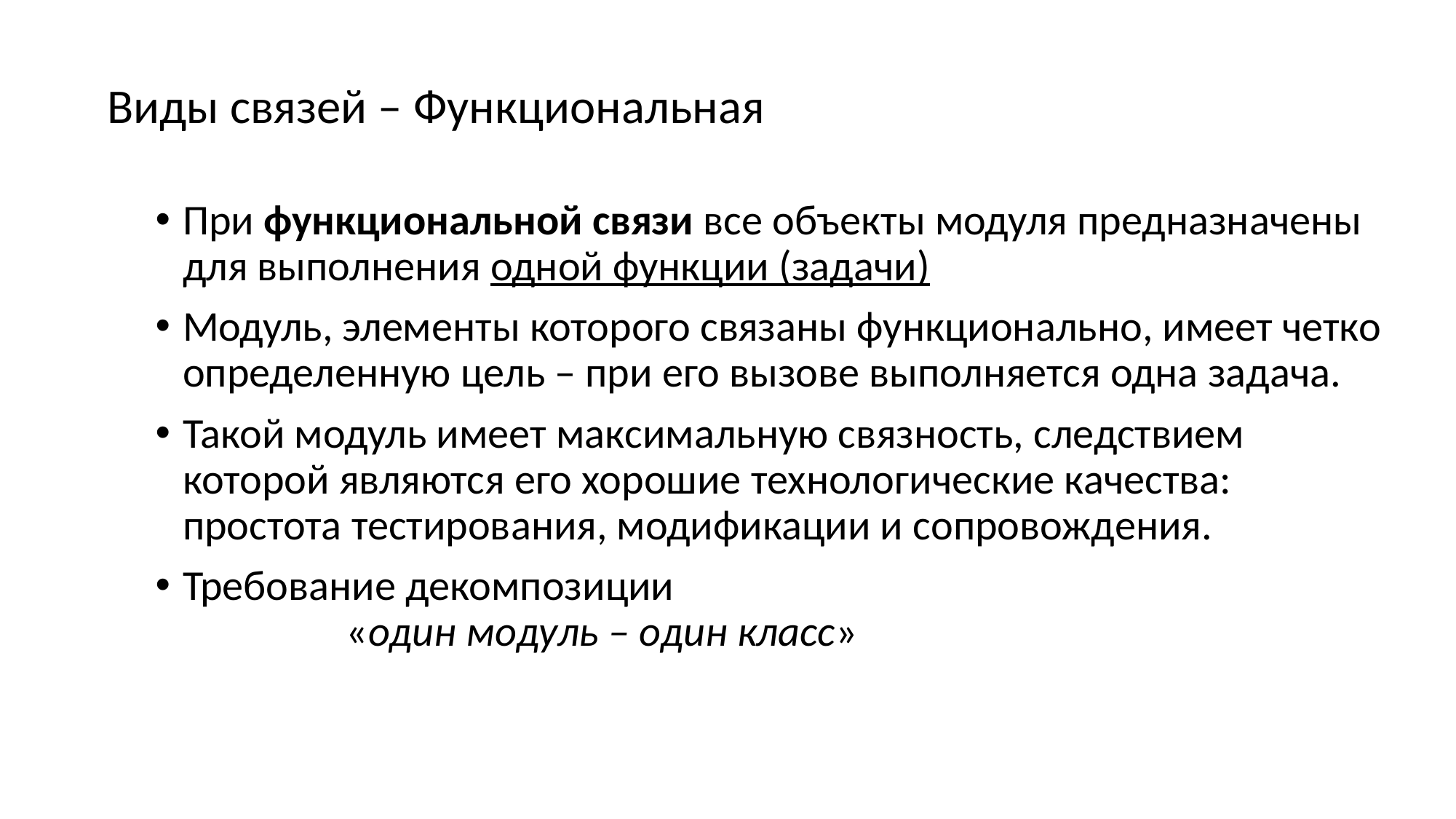

# Виды связей – Функциональная
При функциональной связи все объекты модуля предназначены для выполнения одной функции (задачи)
Модуль, элементы которого связаны функционально, имеет четко определенную цель – при его вызове выполняется одна задача.
Такой модуль имеет максимальную связность, следствием которой являются его хорошие технологические качества: простота тестирования, модификации и сопровождения.
Требование декомпозиции
                 «один модуль – один класс»